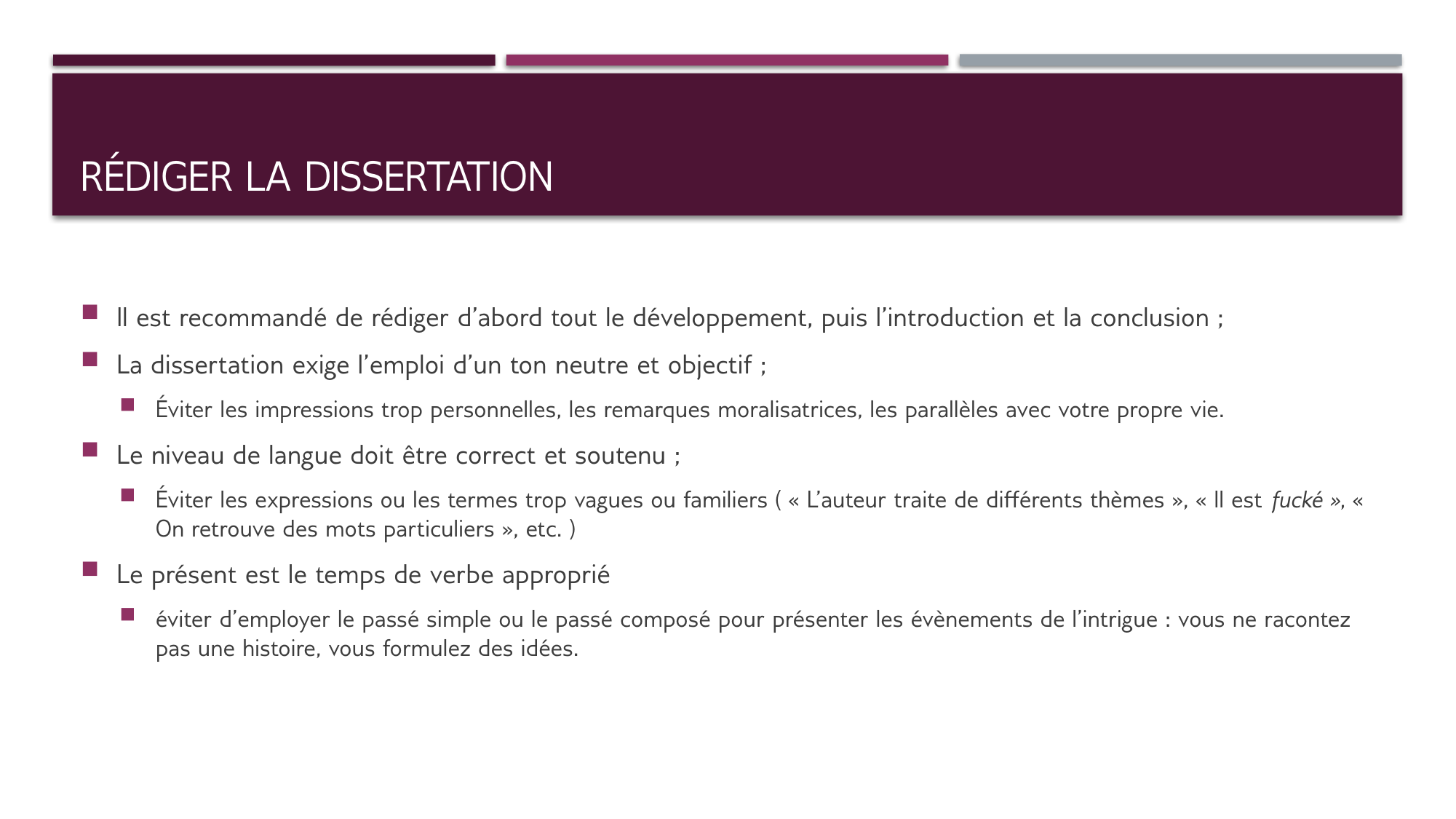

# Rédiger la dissertation
Il est recommandé de rédiger d’abord tout le développement, puis l’introduction et la conclusion ;
La dissertation exige l’emploi d’un ton neutre et objectif ;
Éviter les impressions trop personnelles, les remarques moralisatrices, les parallèles avec votre propre vie.
Le niveau de langue doit être correct et soutenu ;
Éviter les expressions ou les termes trop vagues ou familiers ( « L’auteur traite de différents thèmes », « Il est fucké », « On retrouve des mots particuliers », etc. )
Le présent est le temps de verbe approprié
éviter d’employer le passé simple ou le passé composé pour présenter les évènements de l’intrigue : vous ne racontez pas une histoire, vous formulez des idées.